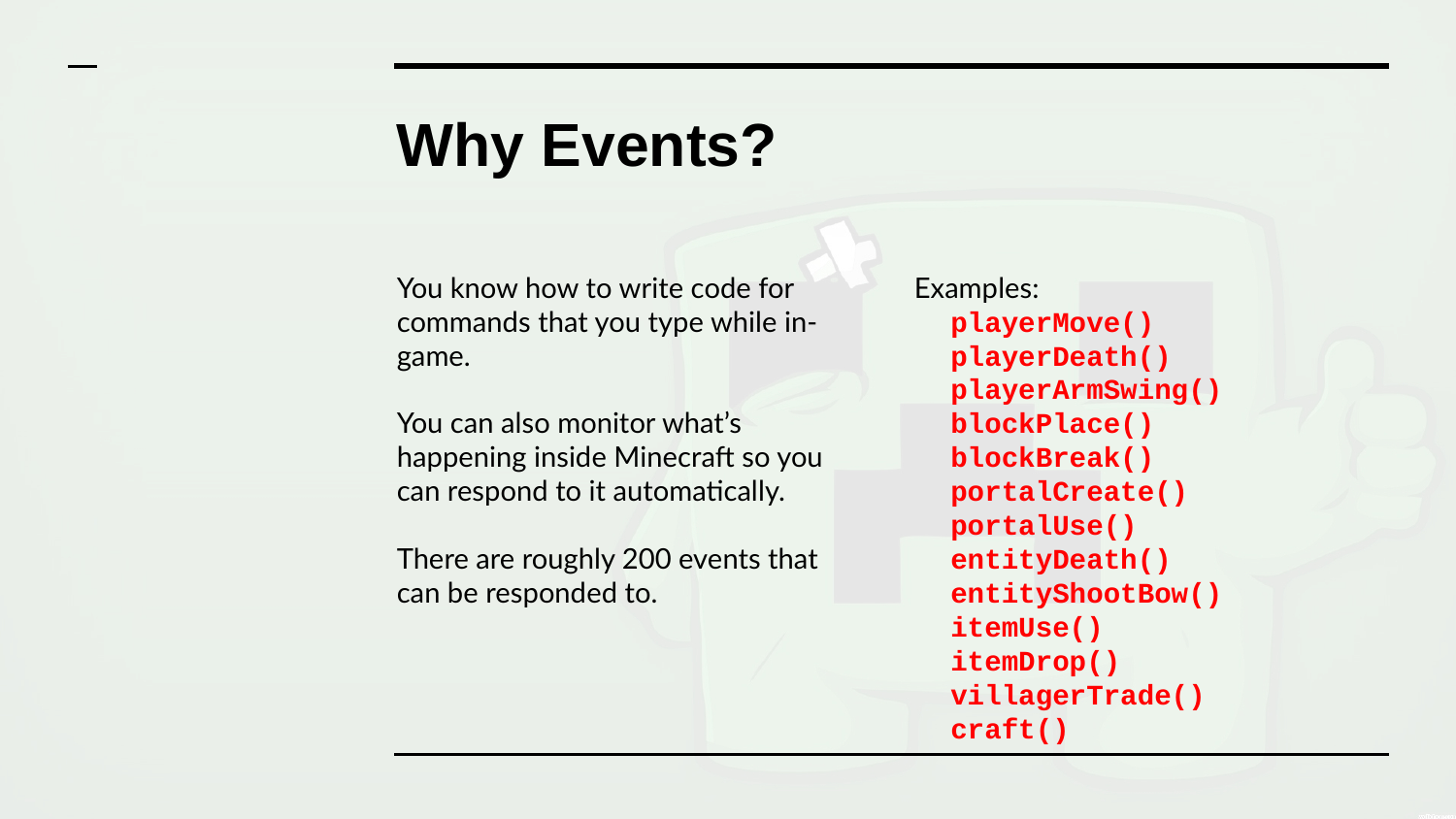

# Why Events?
You know how to write code for commands that you type while in-game.

You can also monitor what’s happening inside Minecraft so you can respond to it automatically.

There are roughly 200 events that can be responded to.

Examples:
playerMove()
playerDeath()
playerArmSwing()
blockPlace()
blockBreak()
portalCreate()
portalUse()
entityDeath()
entityShootBow()
itemUse()
itemDrop()
villagerTrade()
craft()